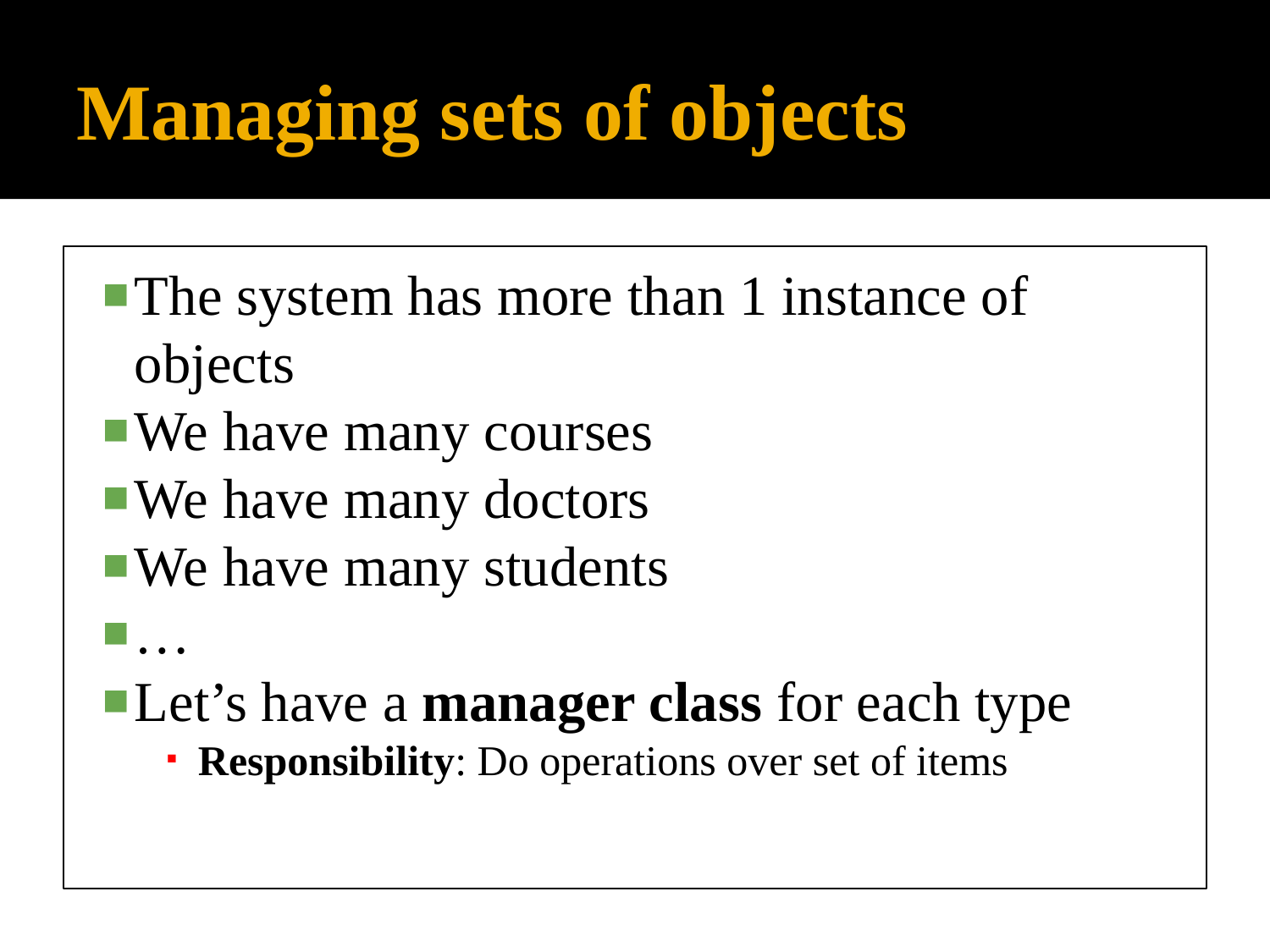

# Managing sets of objects
The system has more than 1 instance of objects
We have many courses
We have many doctors
We have many students
…
Let’s have a manager class for each type
Responsibility: Do operations over set of items